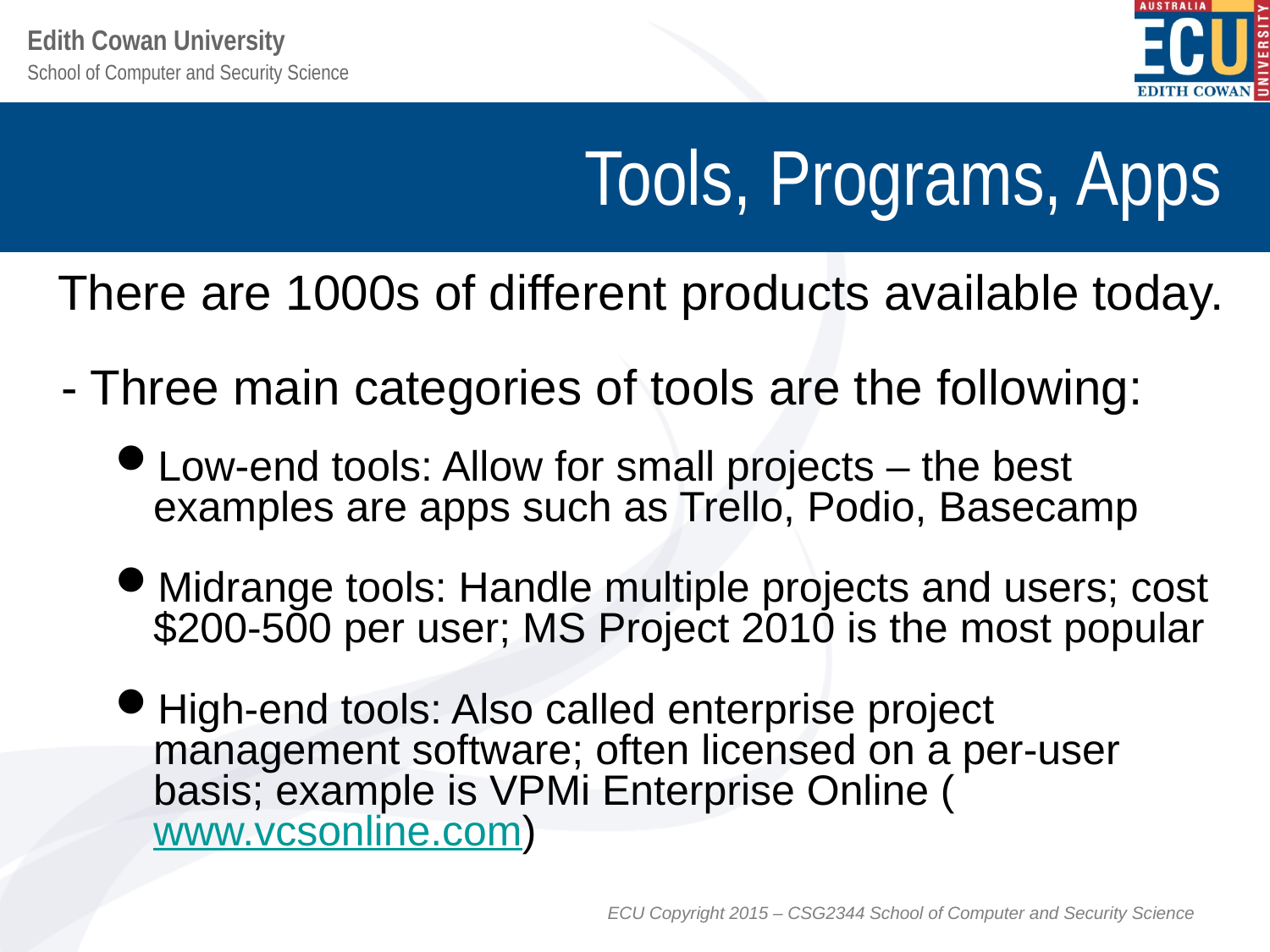

# Tools, Programs, Apps
There are 1000s of different products available today.

 - Three main categories of tools are the following:

Low-end tools: Allow for small projects – the best examples are apps such as Trello, Podio, Basecamp

Midrange tools: Handle multiple projects and users; cost $200-500 per user; MS Project 2010 is the most popular

High-end tools: Also called enterprise project management software; often licensed on a per-user basis; example is VPMi Enterprise Online (www.vcsonline.com)

ECU Copyright 2015 – CSG2344 School of Computer and Security Science